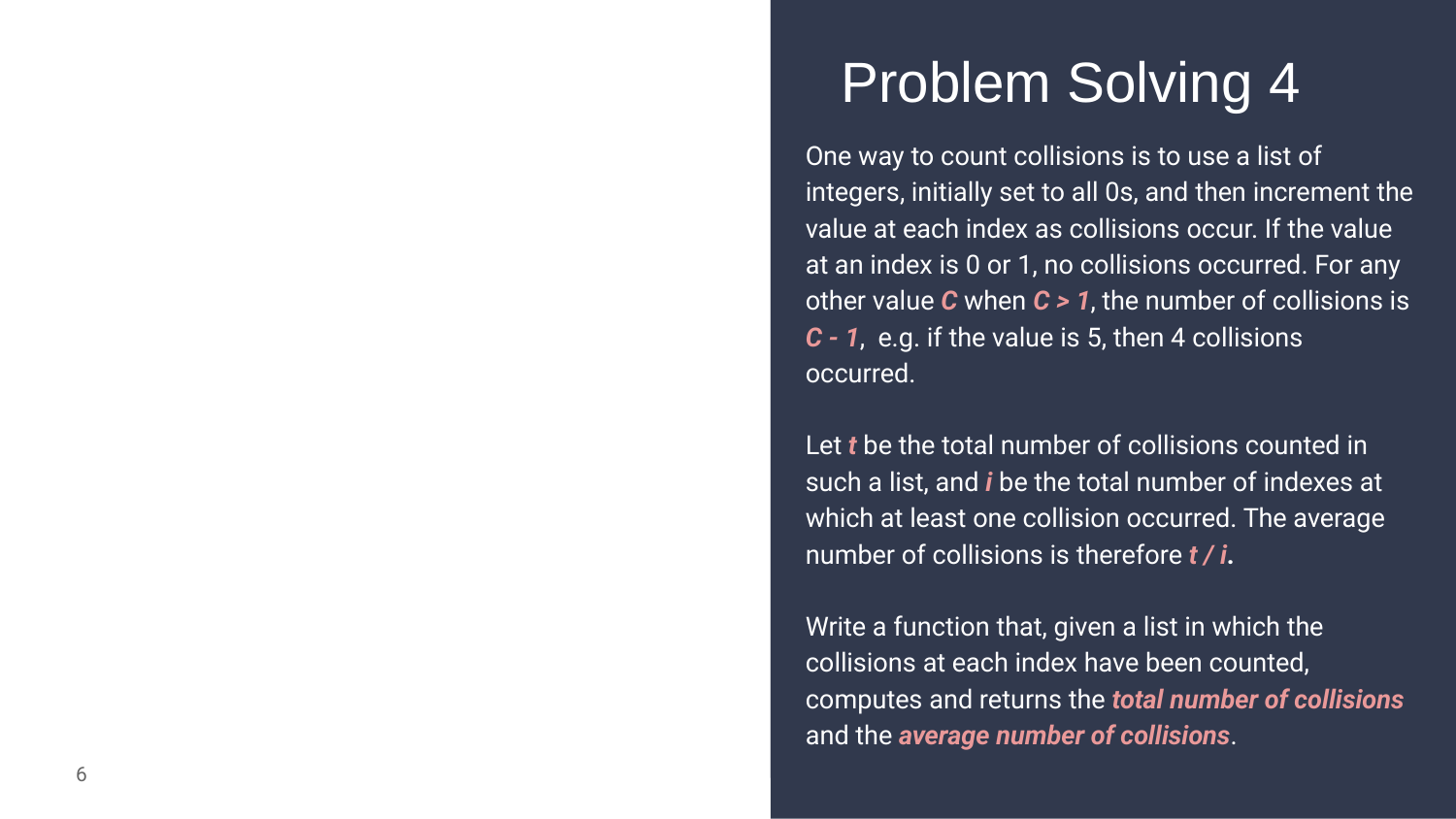

# Problem Solving 4

One way to count collisions is to use a list of integers, initially set to all 0s, and then increment the value at each index as collisions occur. If the value at an index is 0 or 1, no collisions occurred. For any other value C when C > 1, the number of collisions is C - 1,  e.g. if the value is 5, then 4 collisions occurred.

Let t be the total number of collisions counted in such a list, and i be the total number of indexes at which at least one collision occurred. The average number of collisions is therefore t / i.

Write a function that, given a list in which the collisions at each index have been counted, computes and returns the total number of collisions and the average number of collisions.
6